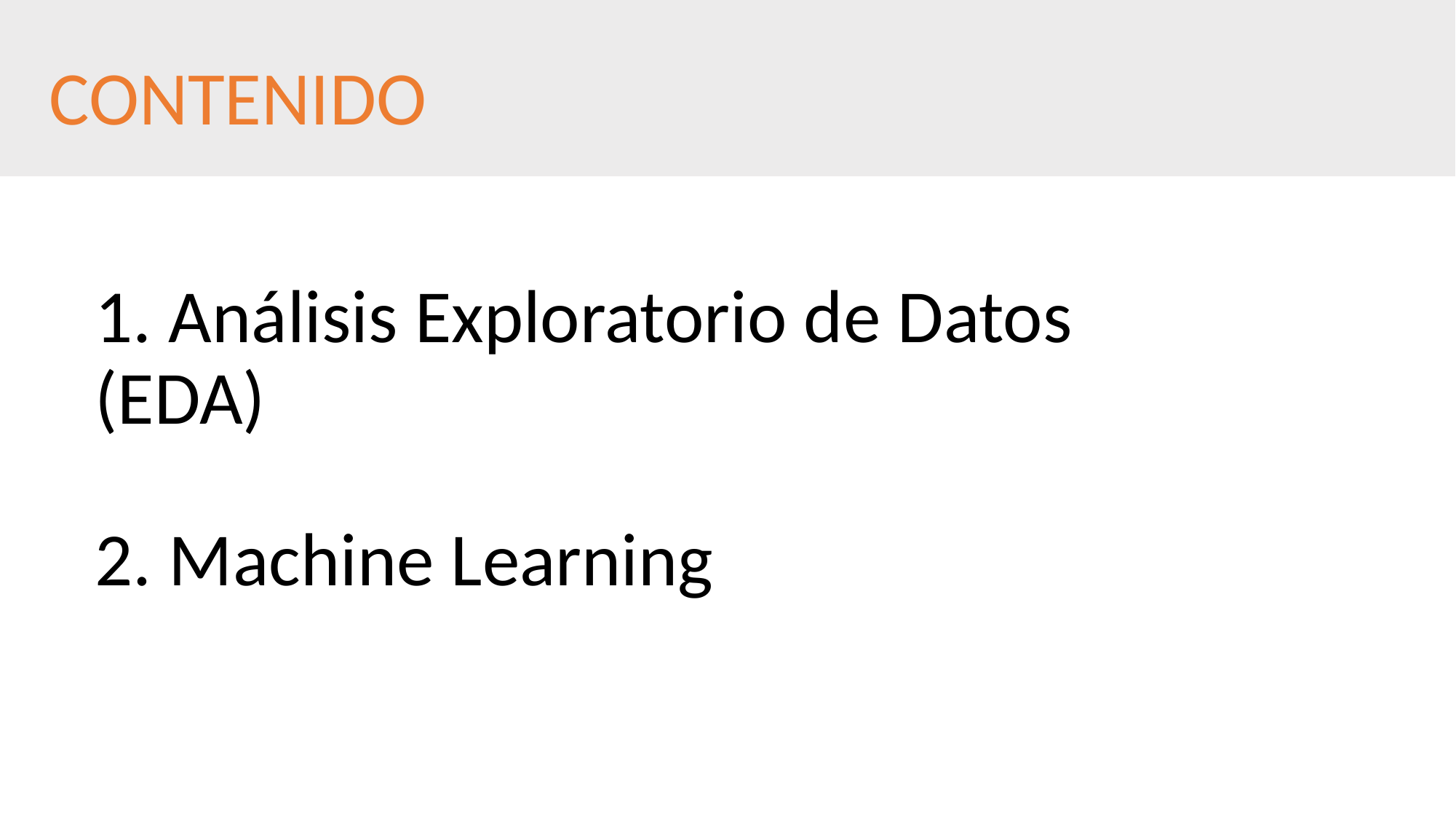

CONTENIDO
# 1. Análisis Exploratorio de Datos (EDA) 2. Machine Learning